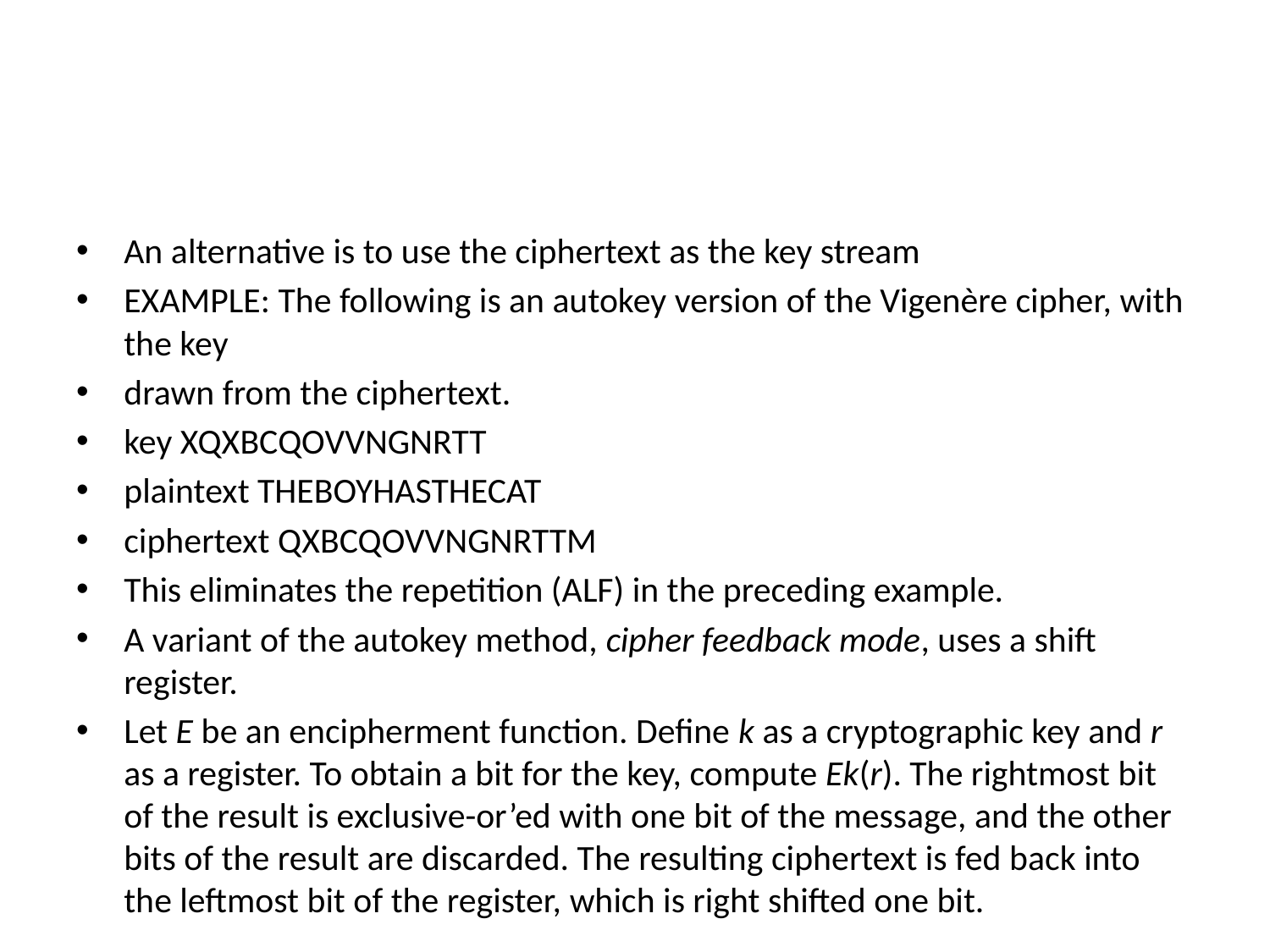

#
An alternative is to use the ciphertext as the key stream
EXAMPLE: The following is an autokey version of the Vigenère cipher, with the key
drawn from the ciphertext.
key XQXBCQOVVNGNRTT
plaintext THEBOYHASTHECAT
ciphertext QXBCQOVVNGNRTTM
This eliminates the repetition (ALF) in the preceding example.
A variant of the autokey method, cipher feedback mode, uses a shift register.
Let E be an encipherment function. Define k as a cryptographic key and r as a register. To obtain a bit for the key, compute Ek(r). The rightmost bit of the result is exclusive-or’ed with one bit of the message, and the other bits of the result are discarded. The resulting ciphertext is fed back into the leftmost bit of the register, which is right shifted one bit.